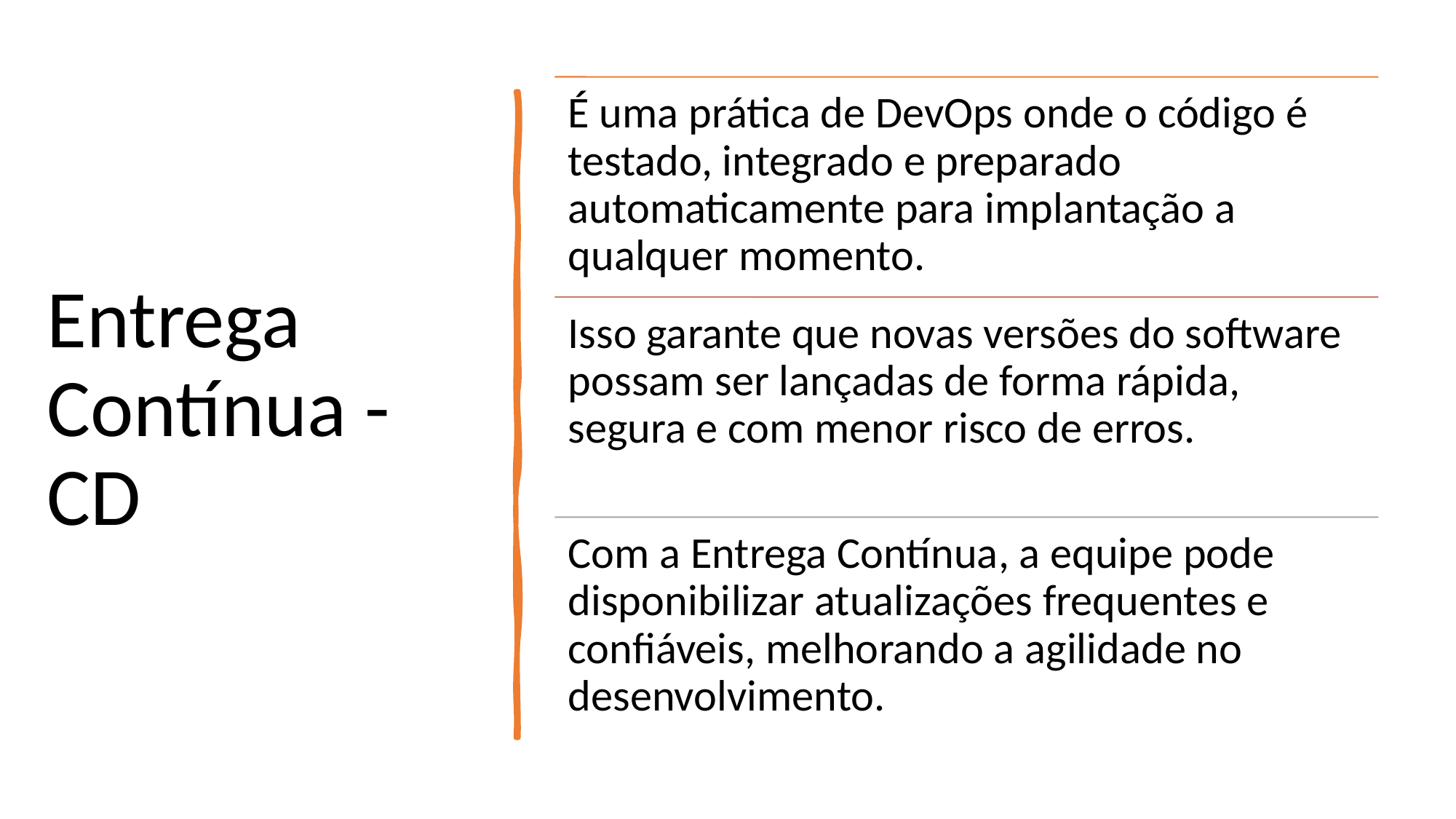

É uma prática de DevOps onde o código é testado, integrado e preparado automaticamente para implantação a qualquer momento.
Isso garante que novas versões do software possam ser lançadas de forma rápida, segura e com menor risco de erros.
Com a Entrega Contínua, a equipe pode disponibilizar atualizações frequentes e confiáveis, melhorando a agilidade no desenvolvimento.
# Entrega Contínua - CD